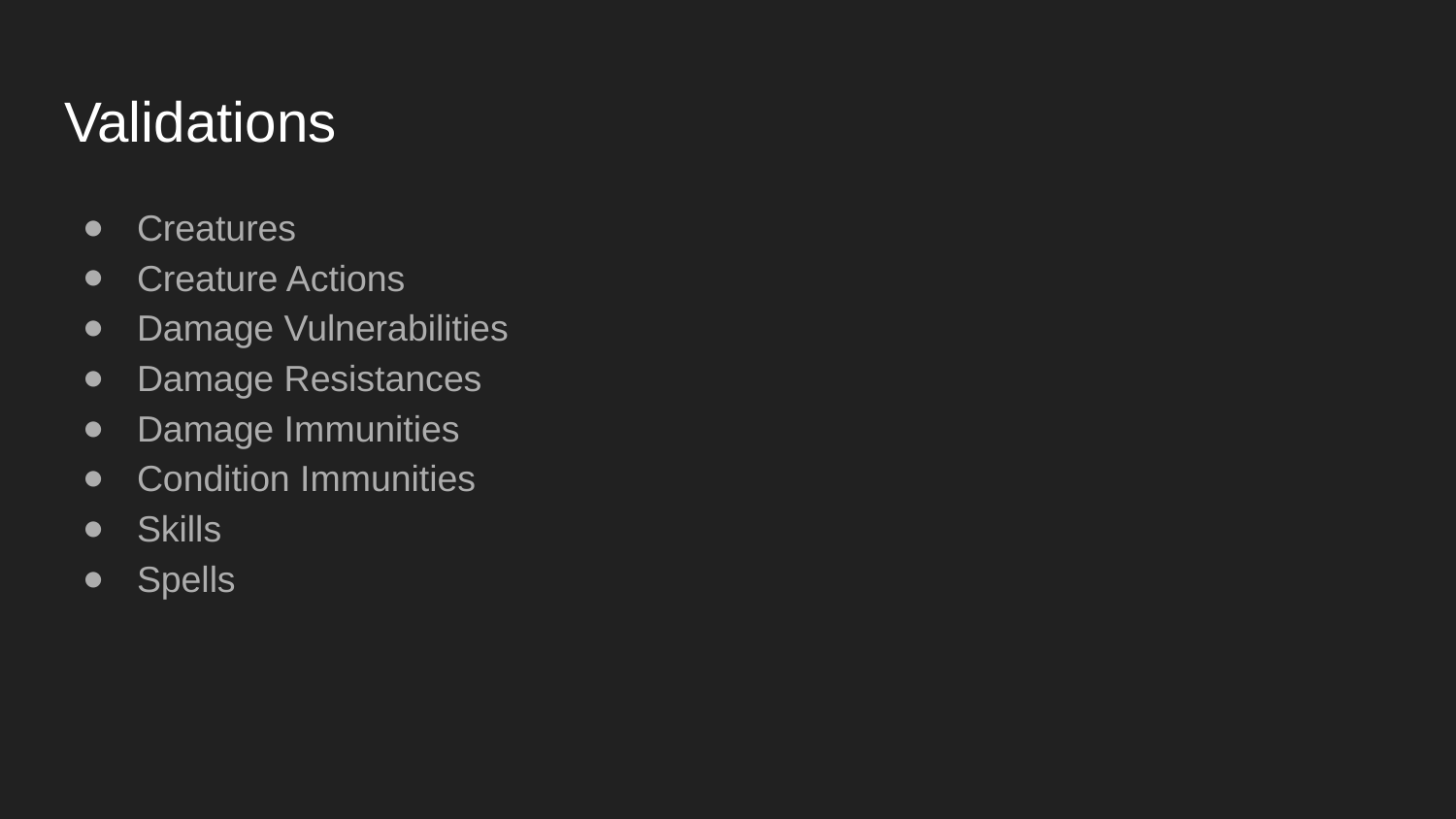

# Validations
Creatures
Creature Actions
Damage Vulnerabilities
Damage Resistances
Damage Immunities
Condition Immunities
Skills
Spells